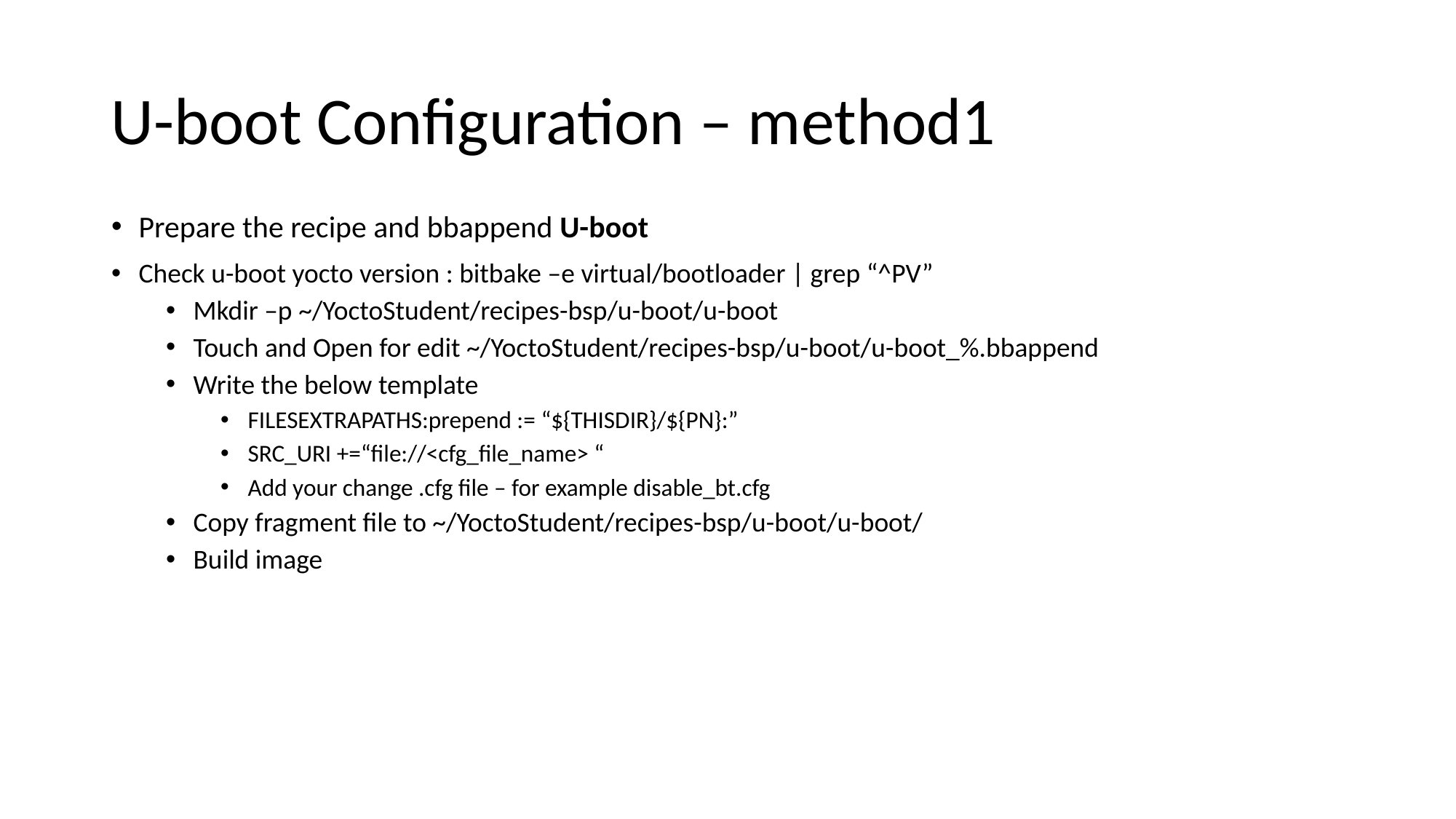

# U-boot Configuration – method1
Prepare the recipe and bbappend U-boot
Check u-boot yocto version : bitbake –e virtual/bootloader | grep “^PV”
Mkdir –p ~/YoctoStudent/recipes-bsp/u-boot/u-boot
Touch and Open for edit ~/YoctoStudent/recipes-bsp/u-boot/u-boot_%.bbappend
Write the below template
FILESEXTRAPATHS:prepend := “${THISDIR}/${PN}:”
SRC_URI +=“file://<cfg_file_name> “
Add your change .cfg file – for example disable_bt.cfg
Copy fragment file to ~/YoctoStudent/recipes-bsp/u-boot/u-boot/
Build image